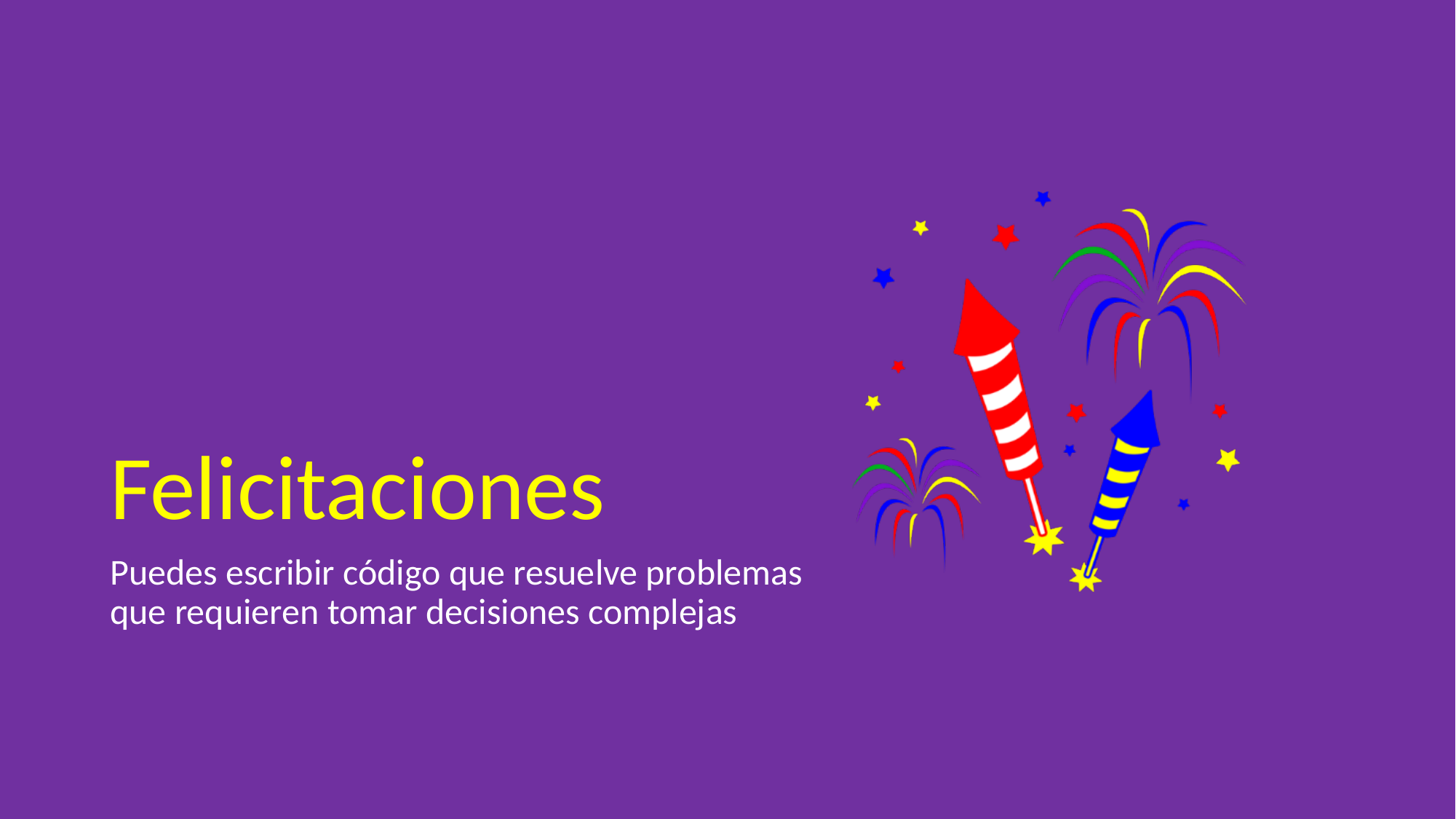

# Felicitaciones
Puedes escribir código que resuelve problemas que requieren tomar decisiones complejas